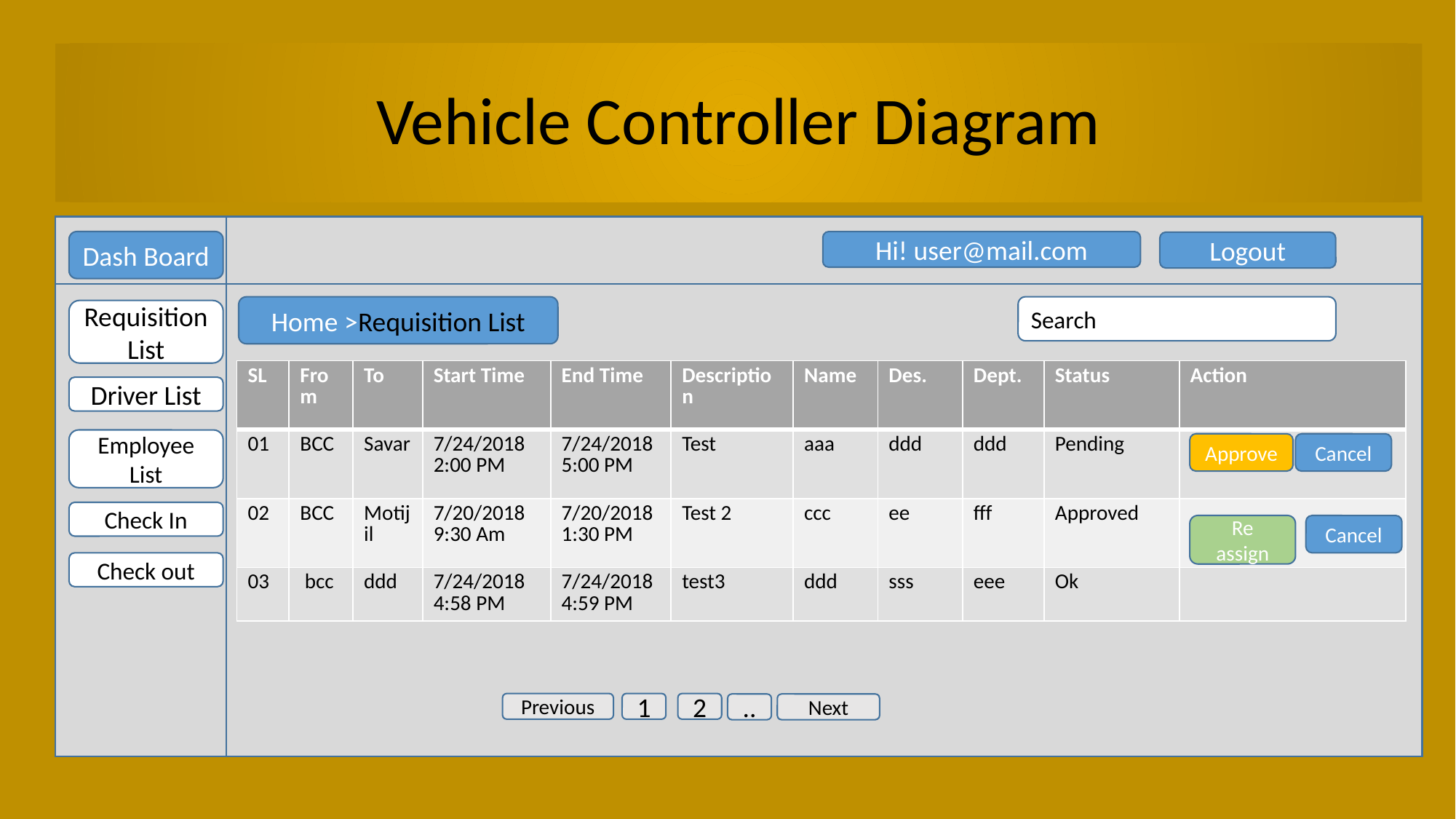

# Vehicle Controller Diagram

Dash Board
Hi! user@mail.com
Logout
Home >Requisition List
Search
Requisition List
| SL | From | To | Start Time | End Time | Description | Name | Des. | Dept. | Status | Action |
| --- | --- | --- | --- | --- | --- | --- | --- | --- | --- | --- |
| 01 | BCC | Savar | 7/24/2018 2:00 PM | 7/24/2018 5:00 PM | Test | aaa | ddd | ddd | Pending |  |
| 02 | BCC | Motijil | 7/20/2018 9:30 Am | 7/20/2018 1:30 PM | Test 2 | ccc | ee | fff | Approved |  |
| 03 | bcc | ddd | 7/24/2018 4:58 PM | 7/24/2018 4:59 PM | test3 | ddd | sss | eee | Ok |  |
Driver List
Employee List
Cancel
Approve
Check In
Re
assign
Cancel
Check out
Previous
1
2
..
Next